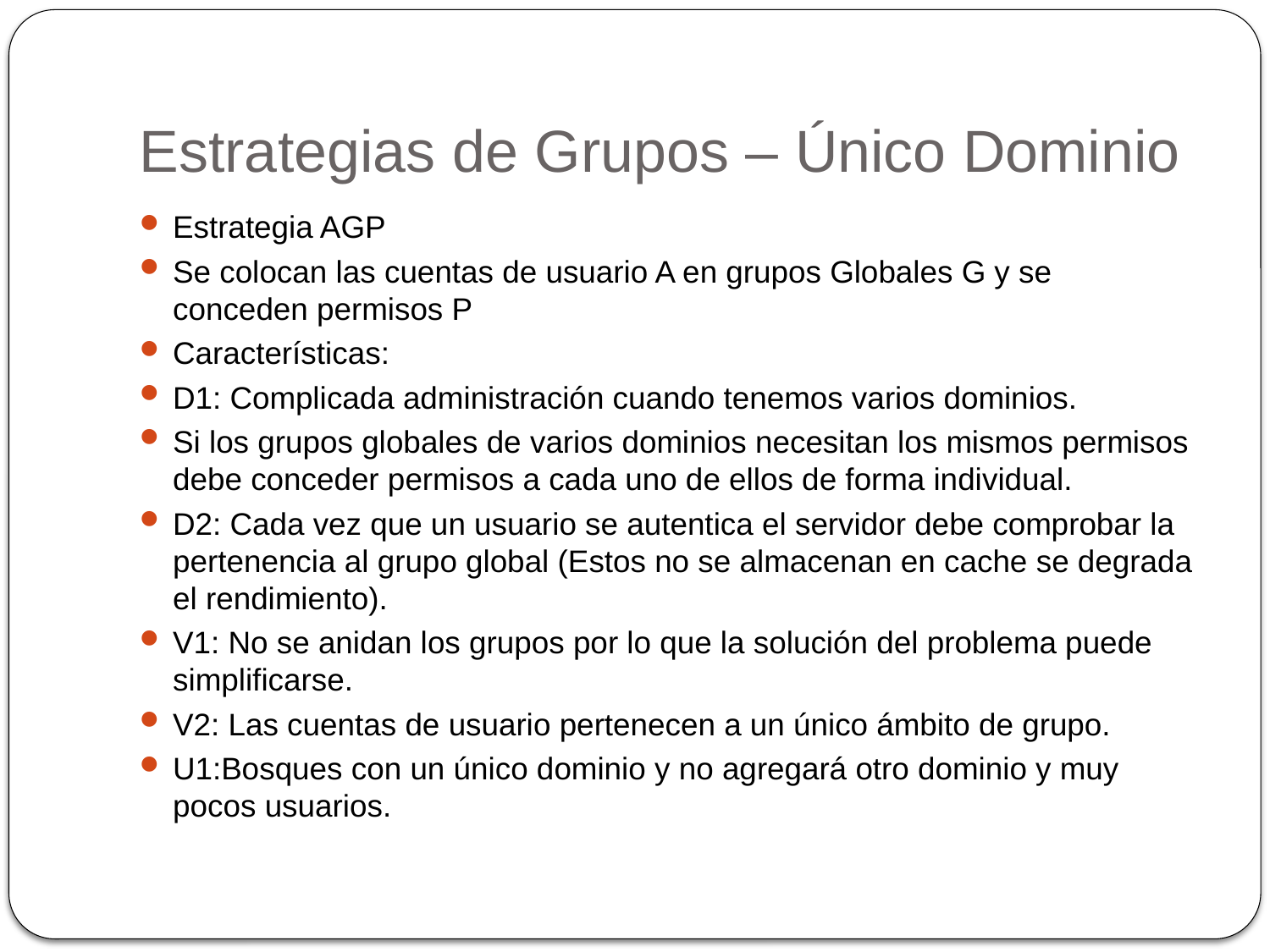

# Estrategias de Grupos – Único Dominio
Estrategia AGP
Se colocan las cuentas de usuario A en grupos Globales G y se conceden permisos P
Características:
D1: Complicada administración cuando tenemos varios dominios.
Si los grupos globales de varios dominios necesitan los mismos permisos debe conceder permisos a cada uno de ellos de forma individual.
D2: Cada vez que un usuario se autentica el servidor debe comprobar la pertenencia al grupo global (Estos no se almacenan en cache se degrada el rendimiento).
V1: No se anidan los grupos por lo que la solución del problema puede simplificarse.
V2: Las cuentas de usuario pertenecen a un único ámbito de grupo.
U1:Bosques con un único dominio y no agregará otro dominio y muy pocos usuarios.